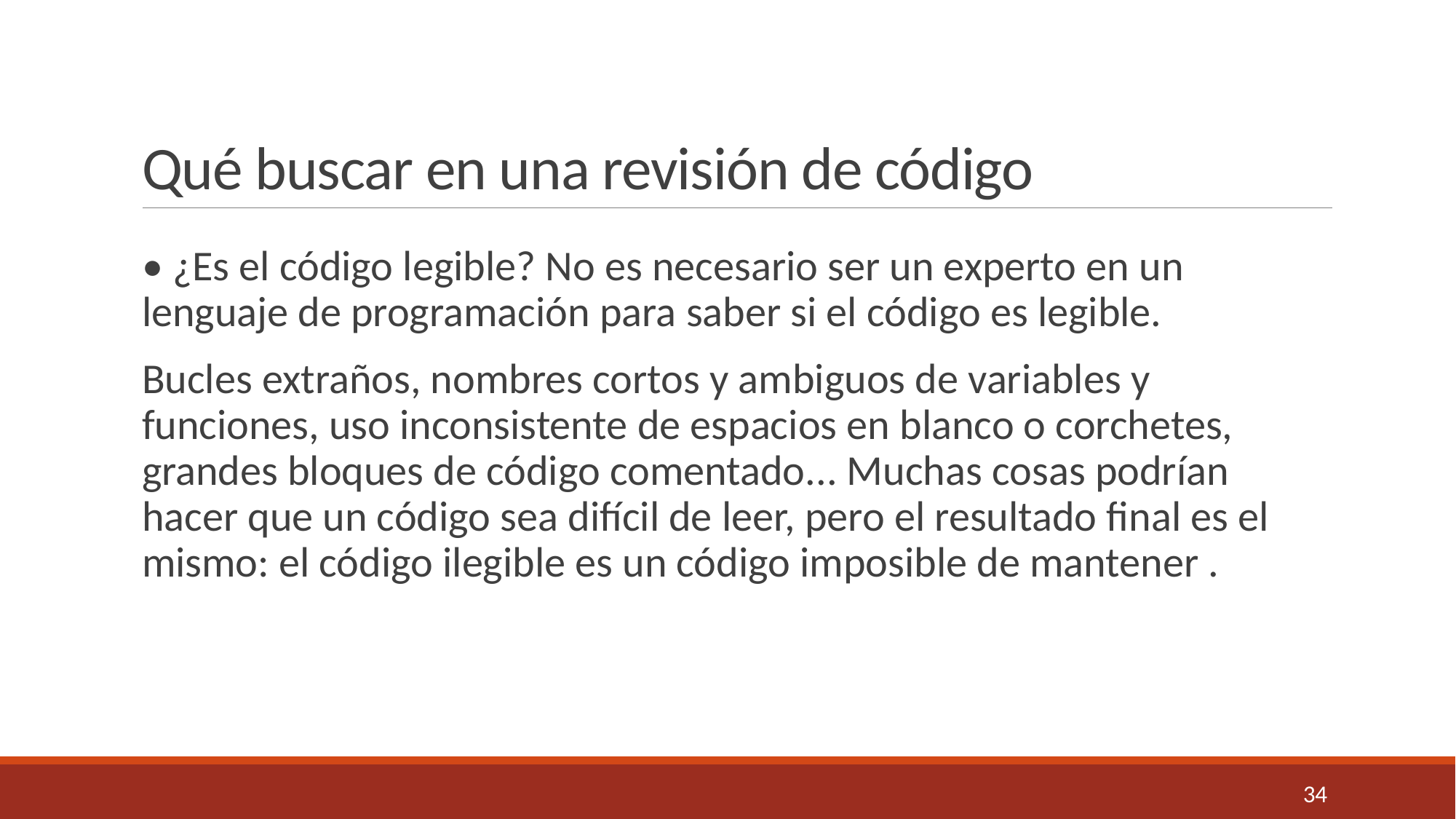

# Qué buscar en una revisión de código
• ¿Es el código legible? No es necesario ser un experto en un lenguaje de programación para saber si el código es legible.
Bucles extraños, nombres cortos y ambiguos de variables y funciones, uso inconsistente de espacios en blanco o corchetes, grandes bloques de código comentado... Muchas cosas podrían hacer que un código sea difícil de leer, pero el resultado final es el mismo: el código ilegible es un código imposible de mantener .
34